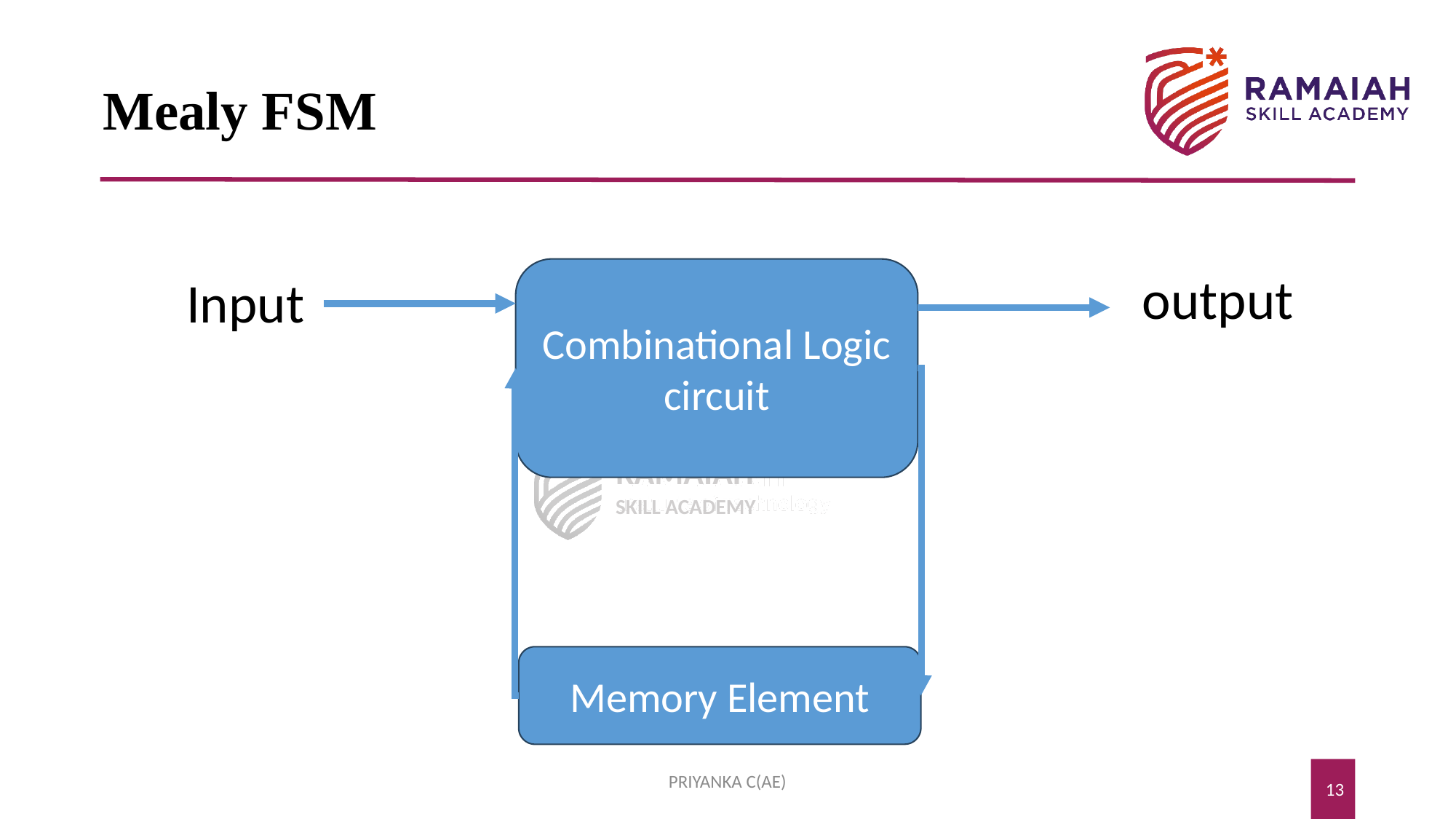

# Mealy FSM
Combinational Logic circuit
output
Input
Memory Element
PRIYANKA C(AE)